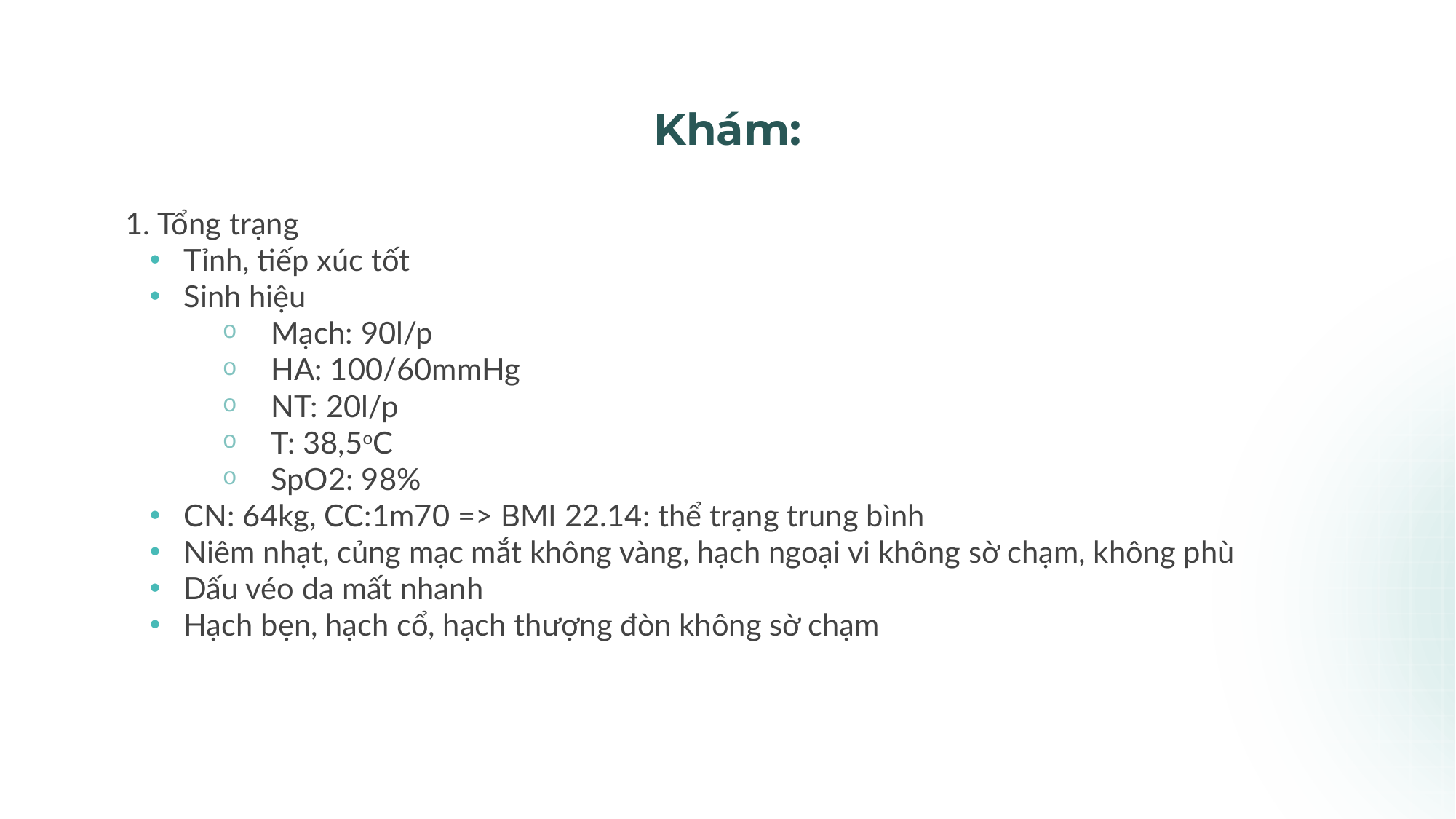

7
# Khám:
1. Tổng trạng
Tỉnh, tiếp xúc tốt
Sinh hiệu
Mạch: 90l/p
HA: 100/60mmHg
NT: 20l/p
T: 38,5oC
SpO2: 98%
CN: 64kg, CC:1m70 => BMI 22.14: thể trạng trung bình
Niêm nhạt, củng mạc mắt không vàng, hạch ngoại vi không sờ chạm, không phù
Dấu véo da mất nhanh
Hạch bẹn, hạch cổ, hạch thượng đòn không sờ chạm